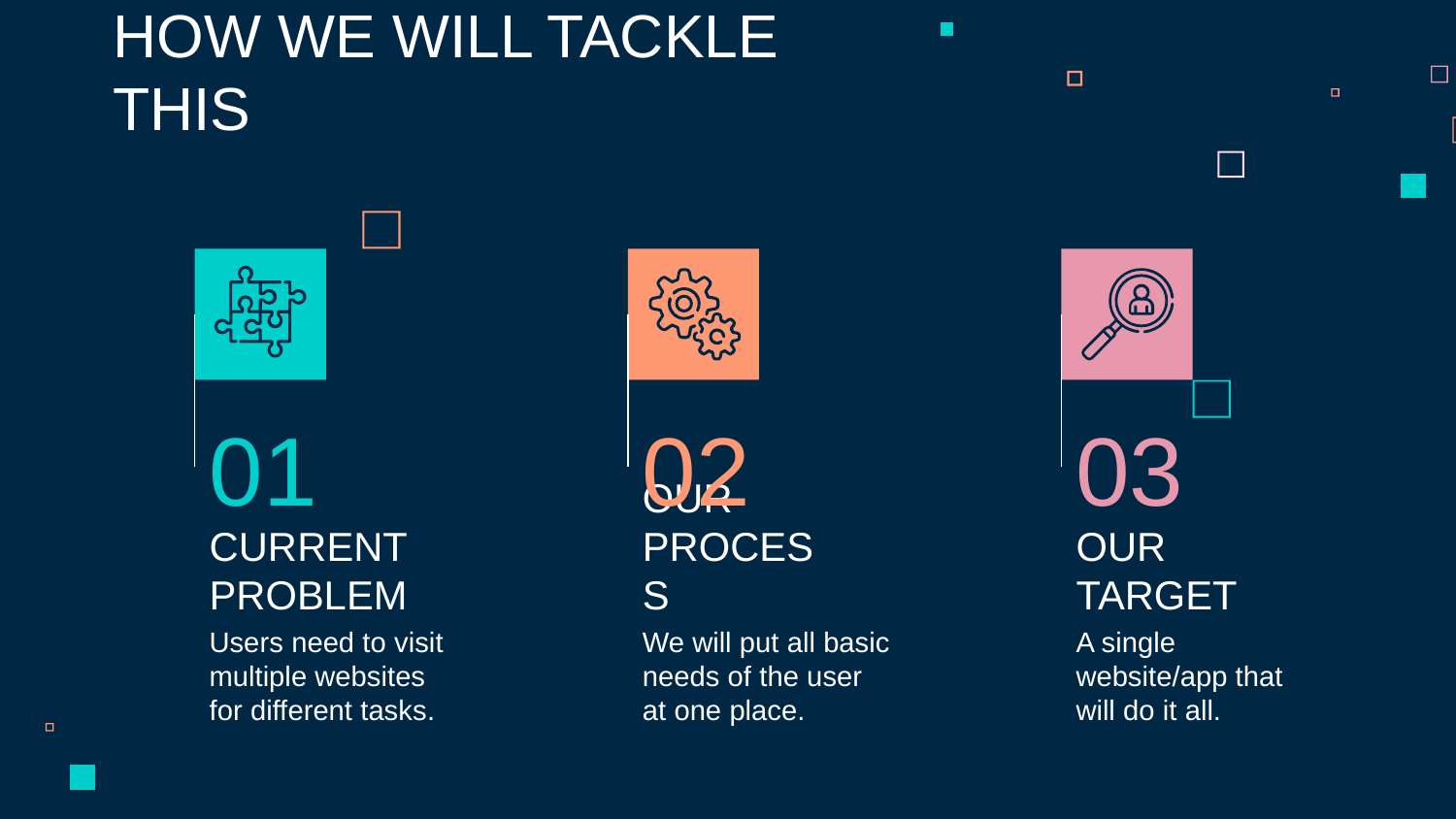

HOW WE WILL TACKLE THIS

01
02
03
# CURRENT PROBLEM
OUR PROCESS
OUR
TARGET
A single website/app that will do it all.
Users need to visit multiple websites for different tasks.
We will put all basic needs of the user at one place.